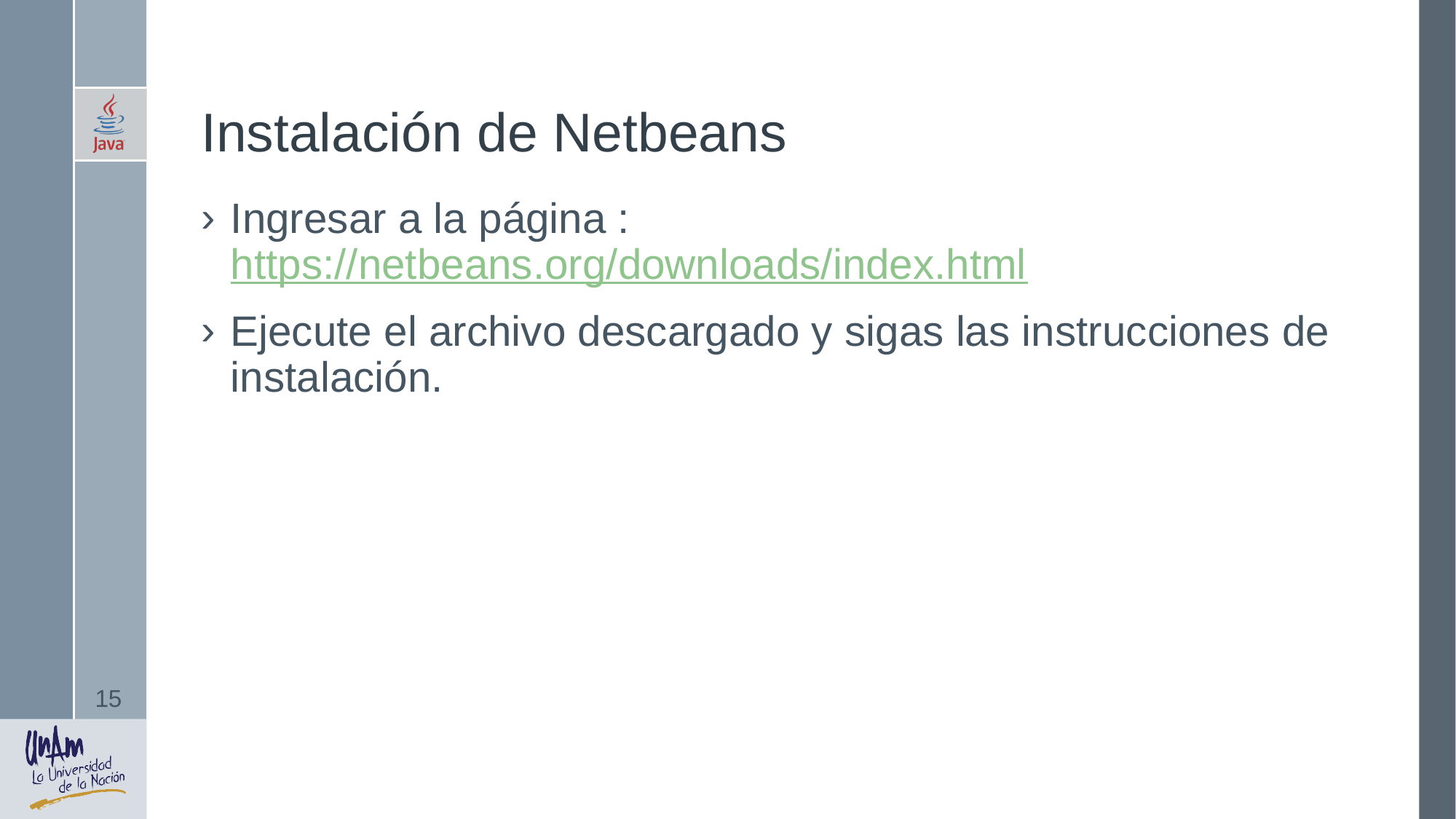

# Instalación de Netbeans
Ingresar a la página : https://netbeans.org/downloads/index.html
Ejecute el archivo descargado y sigas las instrucciones de instalación.
15